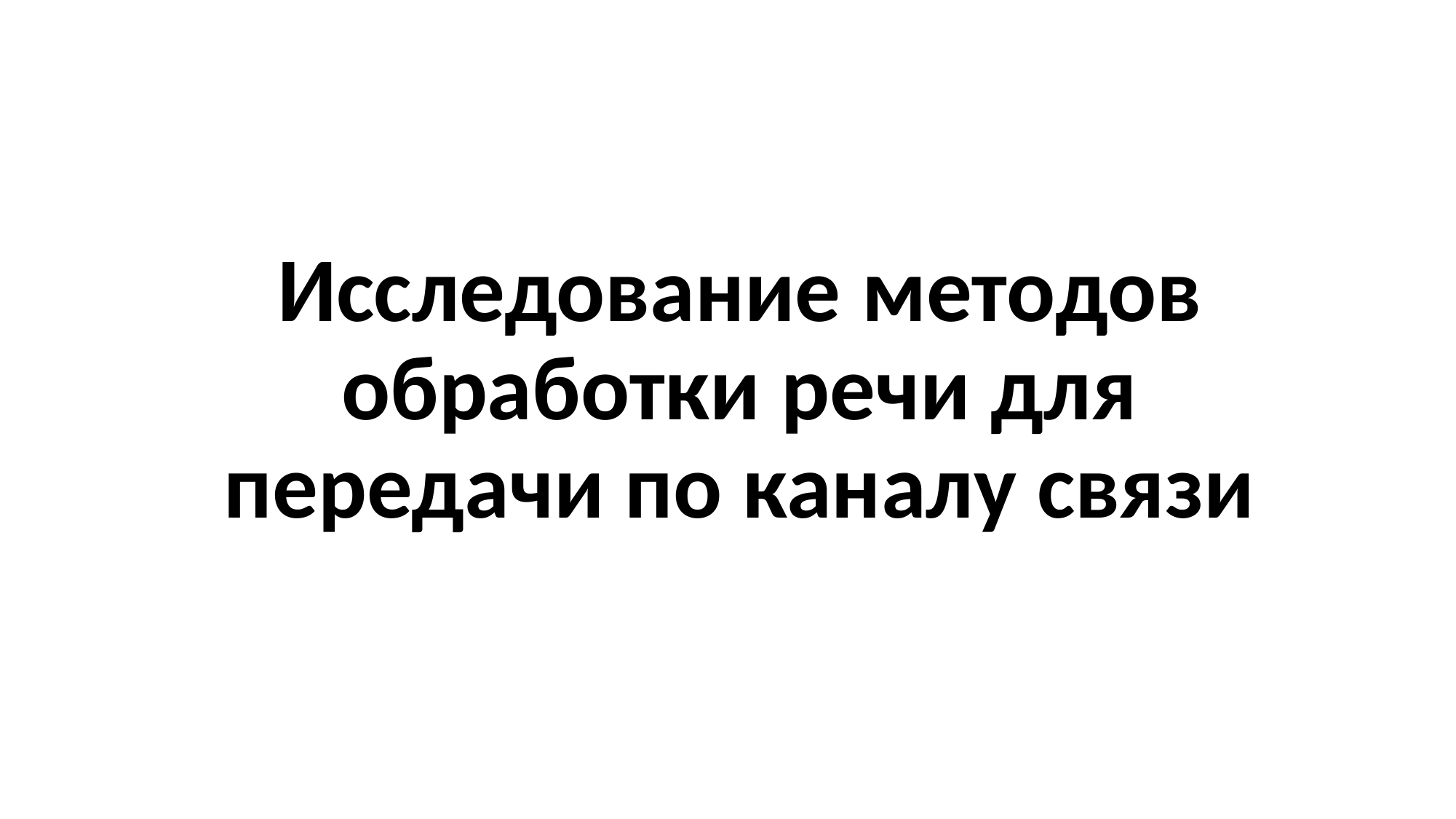

# Исследование методов обработки речи для передачи по каналу связи